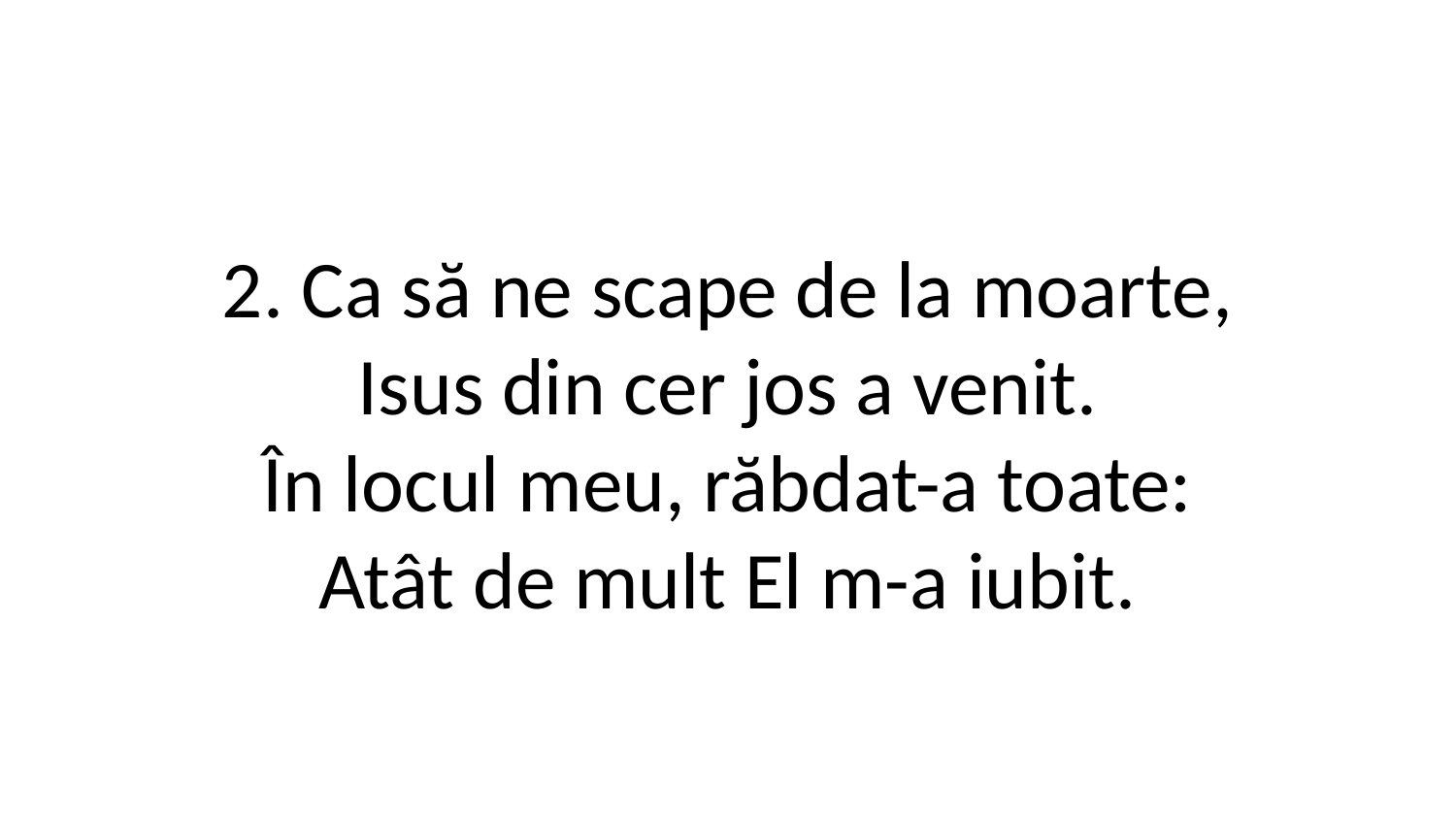

2. Ca să ne scape de la moarte,
Isus din cer jos a venit.
În locul meu, răbdat-a toate:
Atât de mult El m-a iubit.